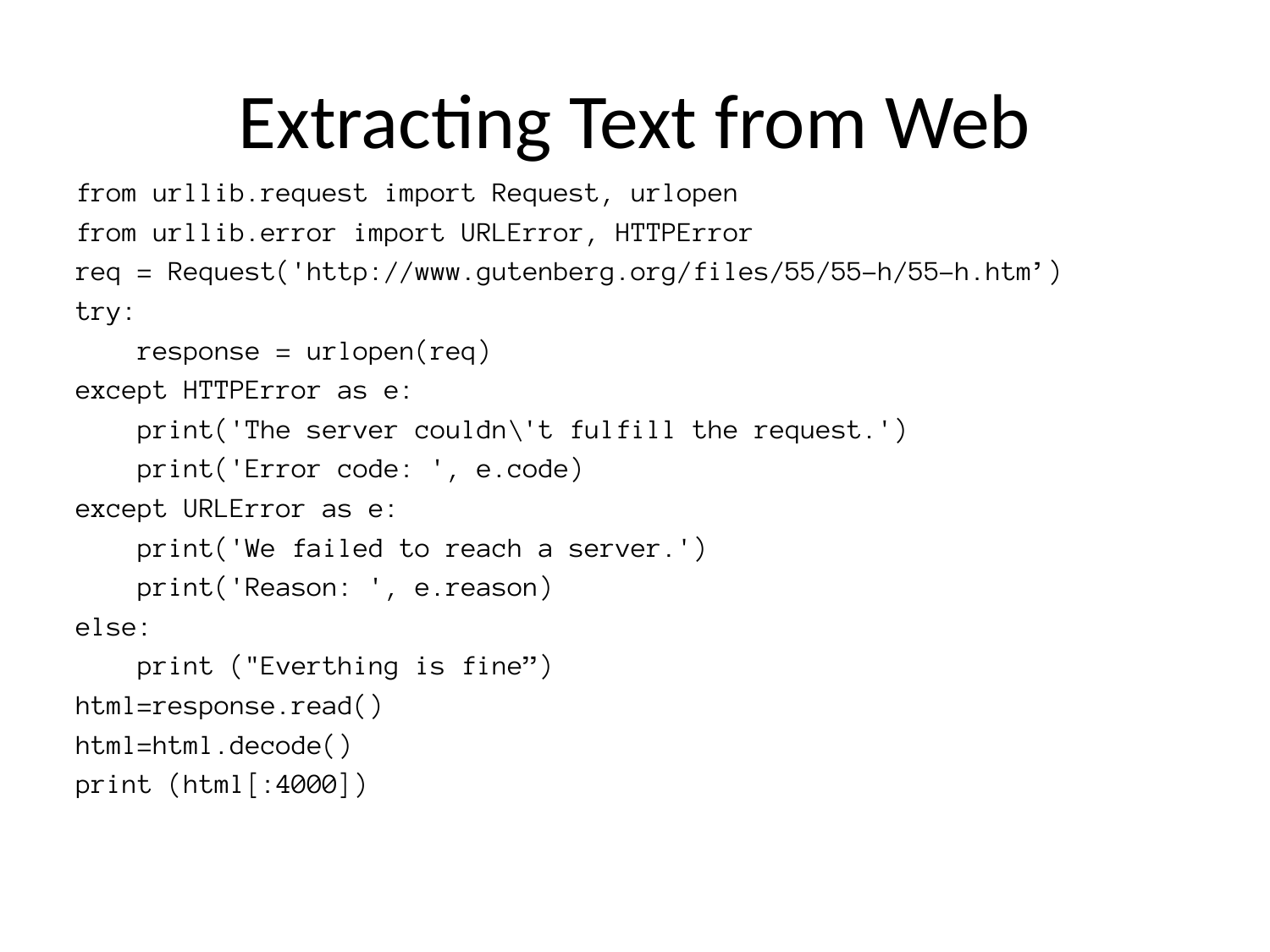

# Extracting Text from Web
from urllib.request import Request, urlopen
from urllib.error import URLError, HTTPError
req = Request('http://www.gutenberg.org/files/55/55-h/55-h.htm’)
try:
    response = urlopen(req)
except HTTPError as e:
    print('The server couldn\'t fulfill the request.')
    print('Error code: ', e.code)
except URLError as e:
    print('We failed to reach a server.')
    print('Reason: ', e.reason)
else:
    print ("Everthing is fine”)
html=response.read()
html=html.decode()
print (html[:4000])